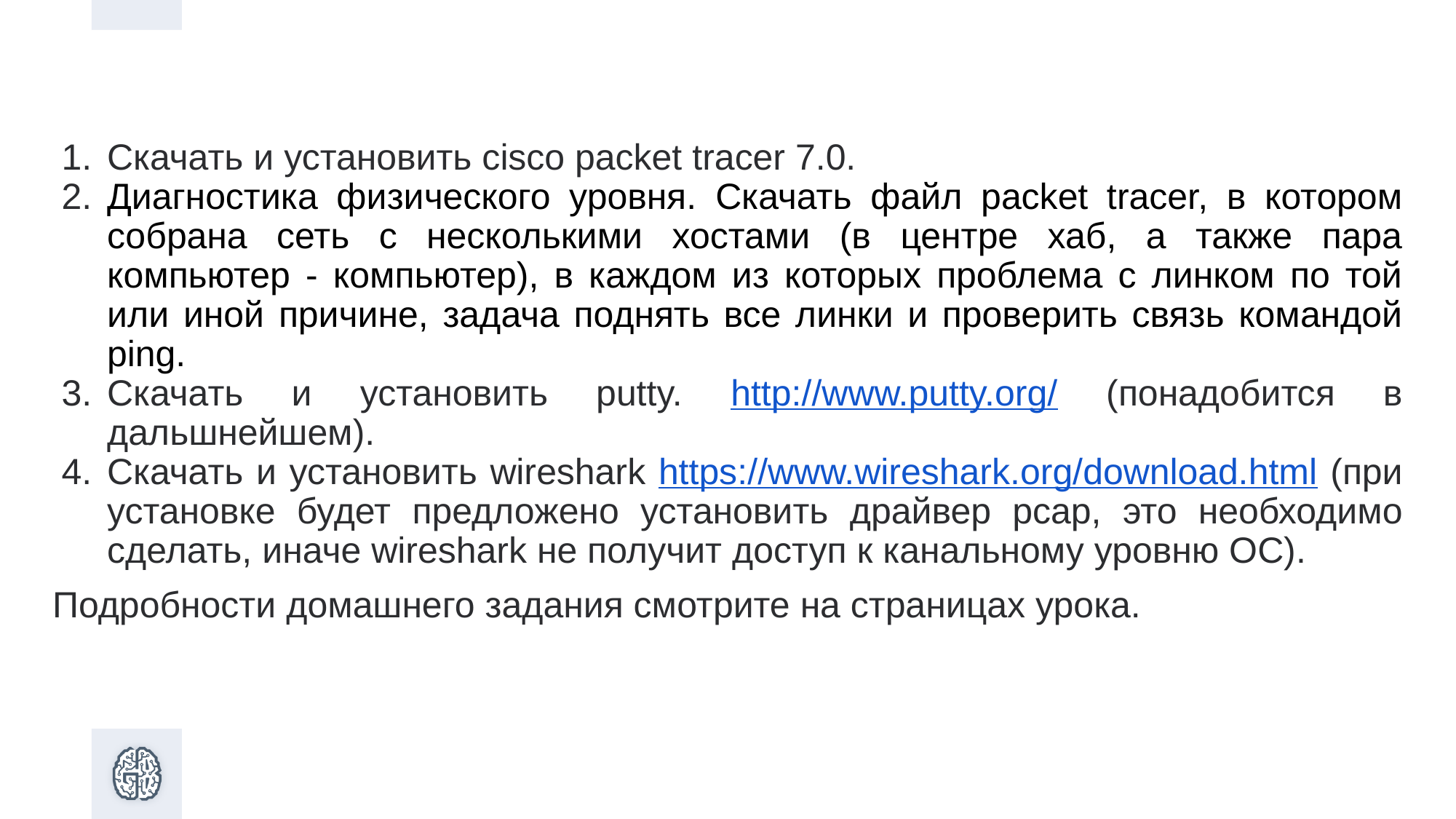

Скачать и установить cisco packet tracer 7.0.
Диагностика физического уровня. Скачать файл packet tracer, в котором собрана сеть с несколькими хостами (в центре хаб, а также пара компьютер - компьютер), в каждом из которых проблема с линком по той или иной причине, задача поднять все линки и проверить связь командой ping.
Скачать и установить putty. http://www.putty.org/ (понадобится в дальшнейшем).
Скачать и установить wireshark https://www.wireshark.org/download.html (при установке будет предложено установить драйвер pcap, это необходимо сделать, иначе wireshark не получит доступ к канальному уровню ОС).
Подробности домашнего задания смотрите на страницах урока.